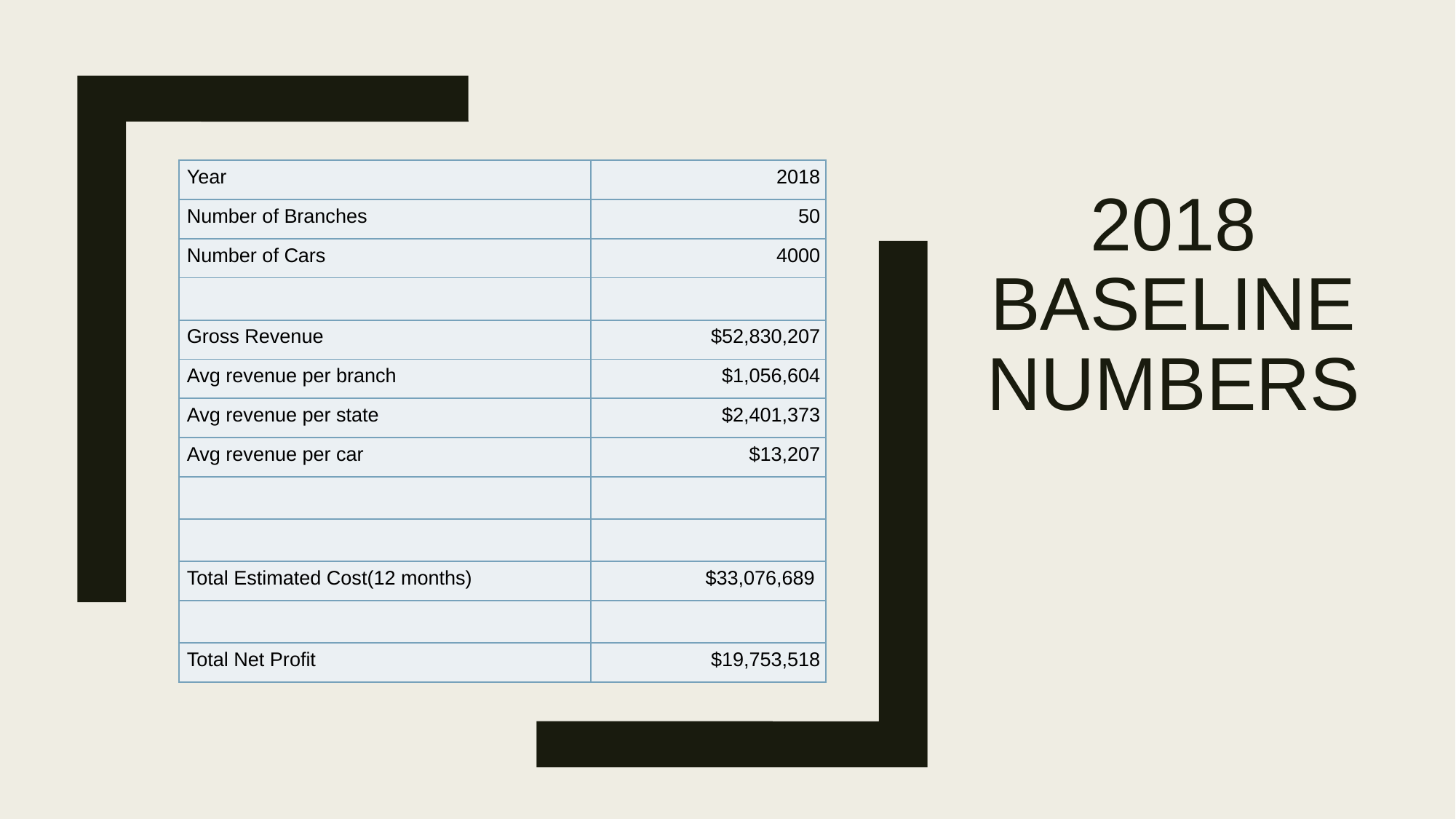

# 2018 Baseline Numbers

| Year | 2018 |
| --- | --- |
| Number of Branches | 50 |
| Number of Cars | 4000 |
|  |  |
| Gross Revenue | $52,830,207 |
| Avg revenue per branch | $1,056,604 |
| Avg revenue per state | $2,401,373 |
| Avg revenue per car | $13,207 |
|  |  |
|  |  |
| Total Estimated Cost(12 months) | $33,076,689 |
|  |  |
| Total Net Profit | $19,753,518 |